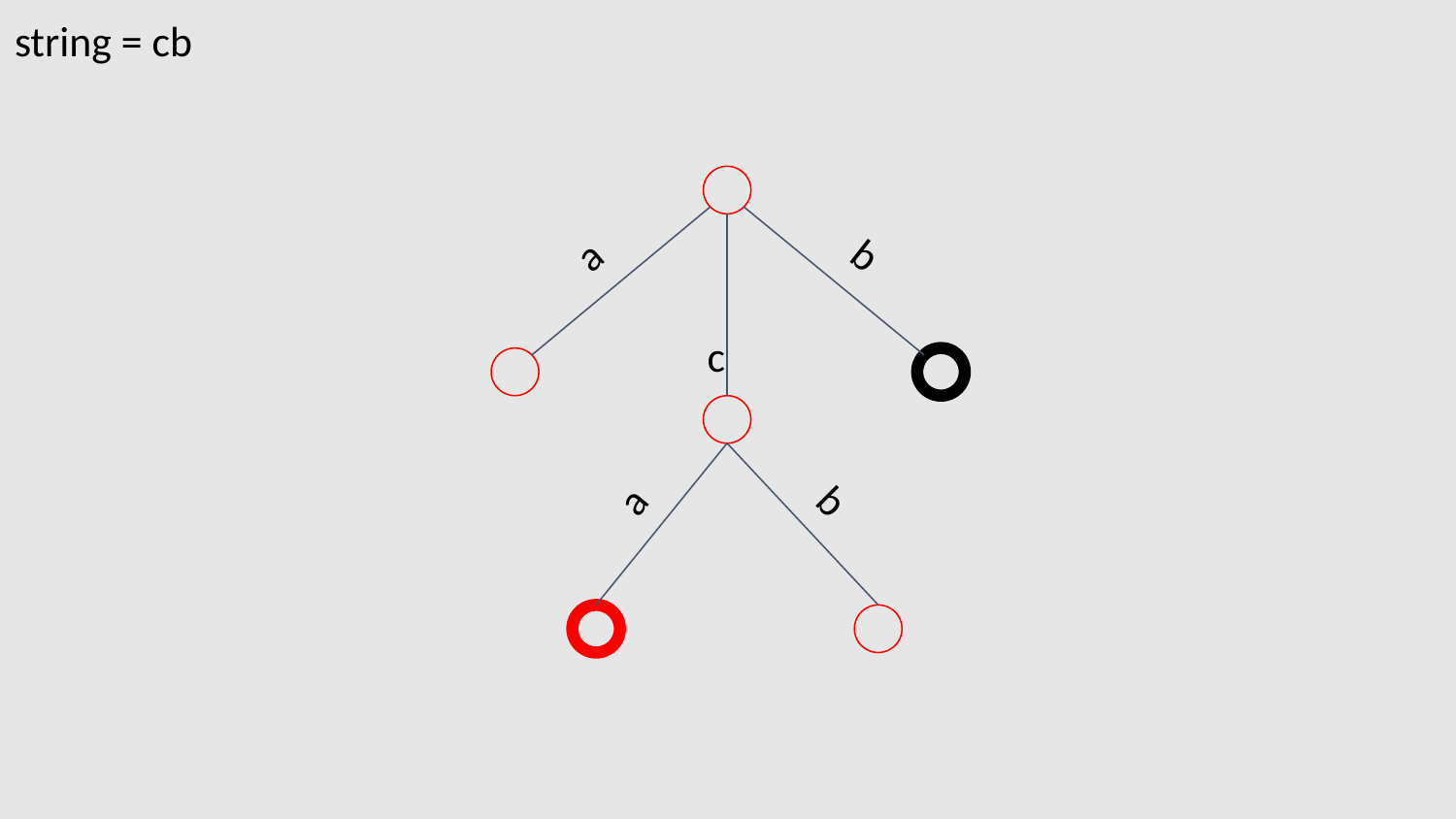

string = cb

b
a
c

a
b